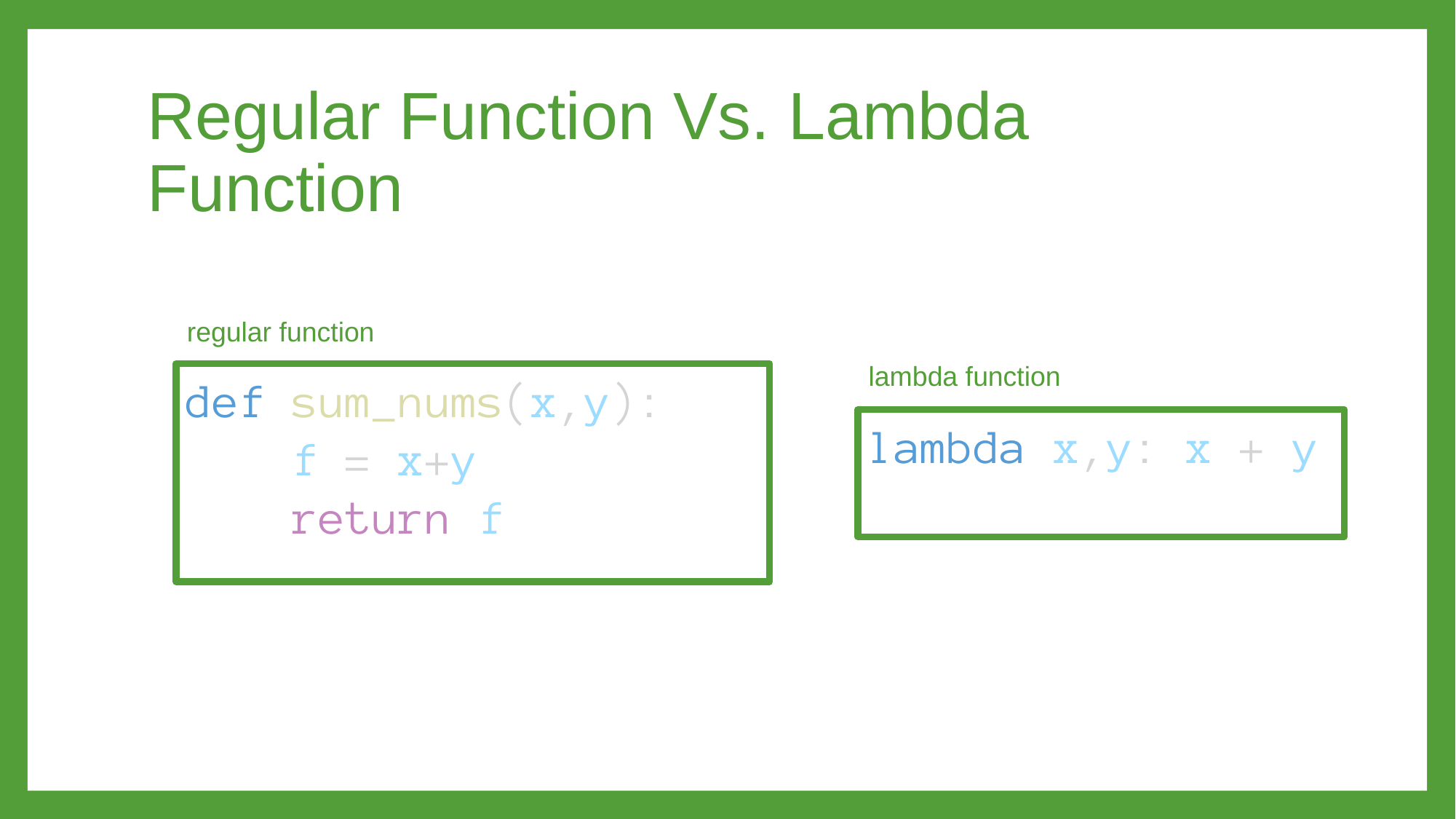

# Regular Function Vs. Lambda Function
regular function
lambda function
def sum_nums(x,y):
    f = x+y
    return f

lambda x,y: x + y